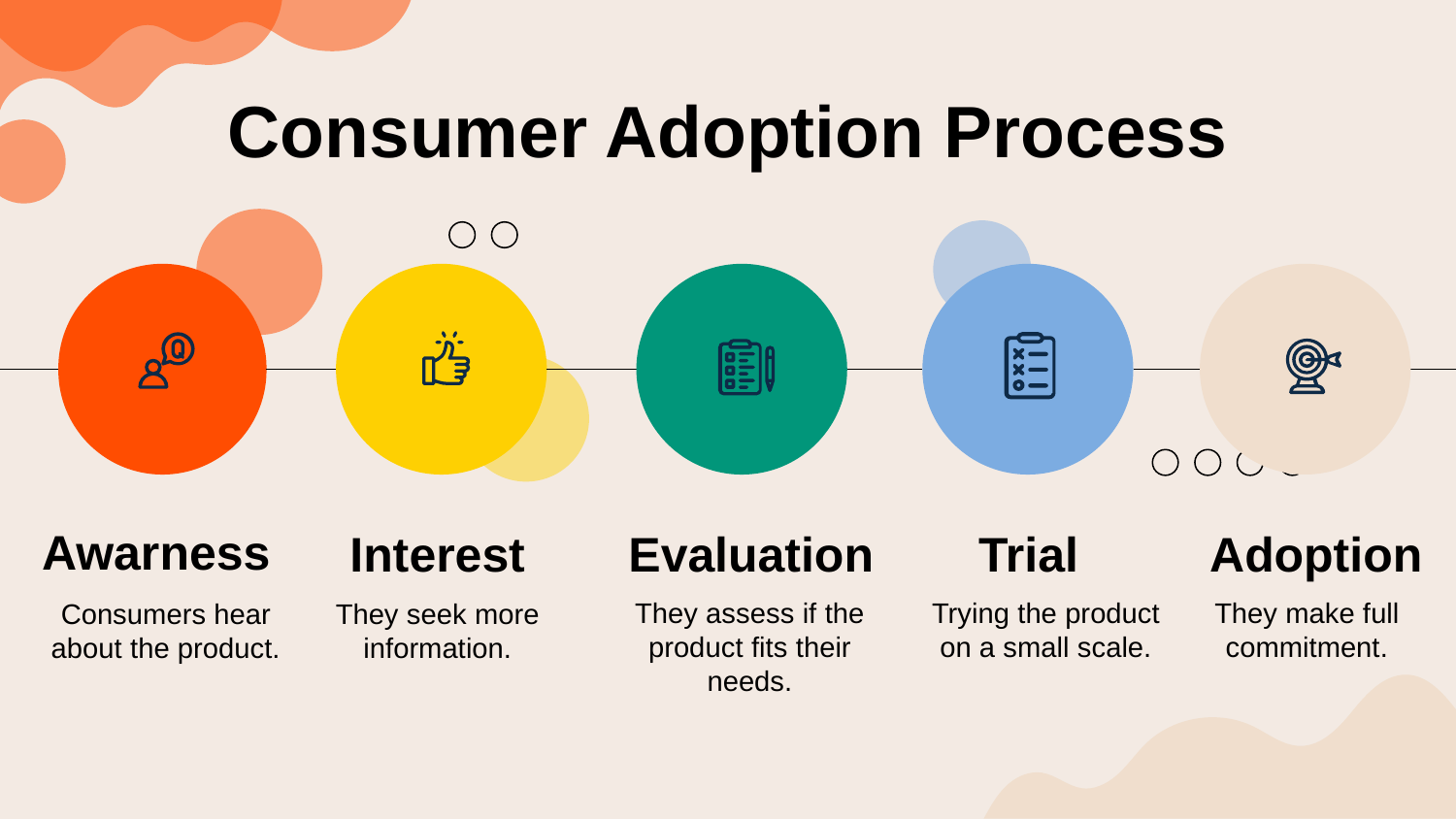

# Consumer Adoption Process

Awarness
Interest
Evaluation
Trial
Adoption
They assess if the product fits their needs.
Trying the product on a small scale.
They make full commitment.
Consumers hear about the product.
They seek more information.